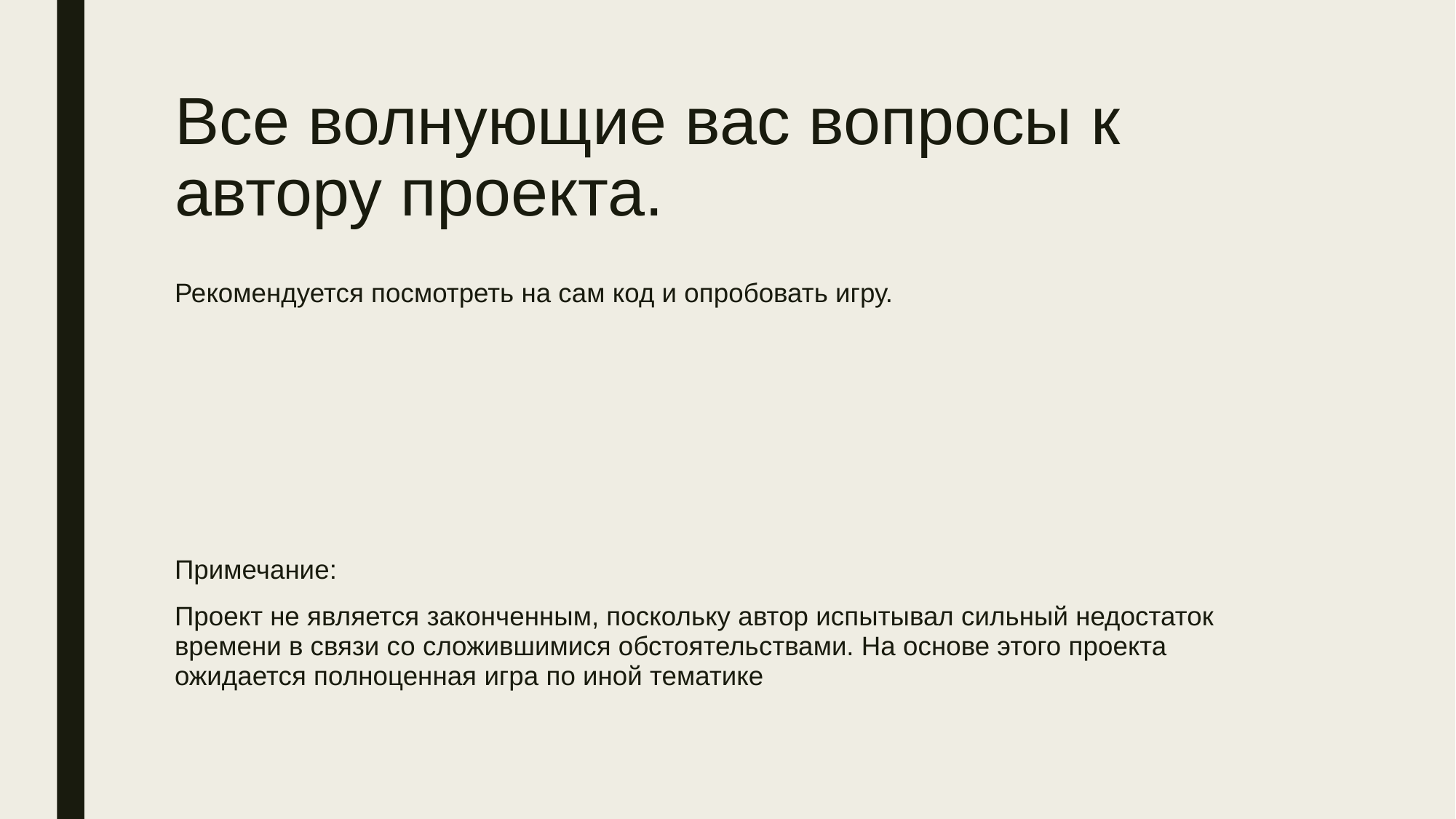

# Все волнующие вас вопросы к автору проекта.
Рекомендуется посмотреть на сам код и опробовать игру.

Примечание:
Проект не является законченным, поскольку автор испытывал сильный недостаток времени в связи со сложившимися обстоятельствами. На основе этого проекта ожидается полноценная игра по иной тематике